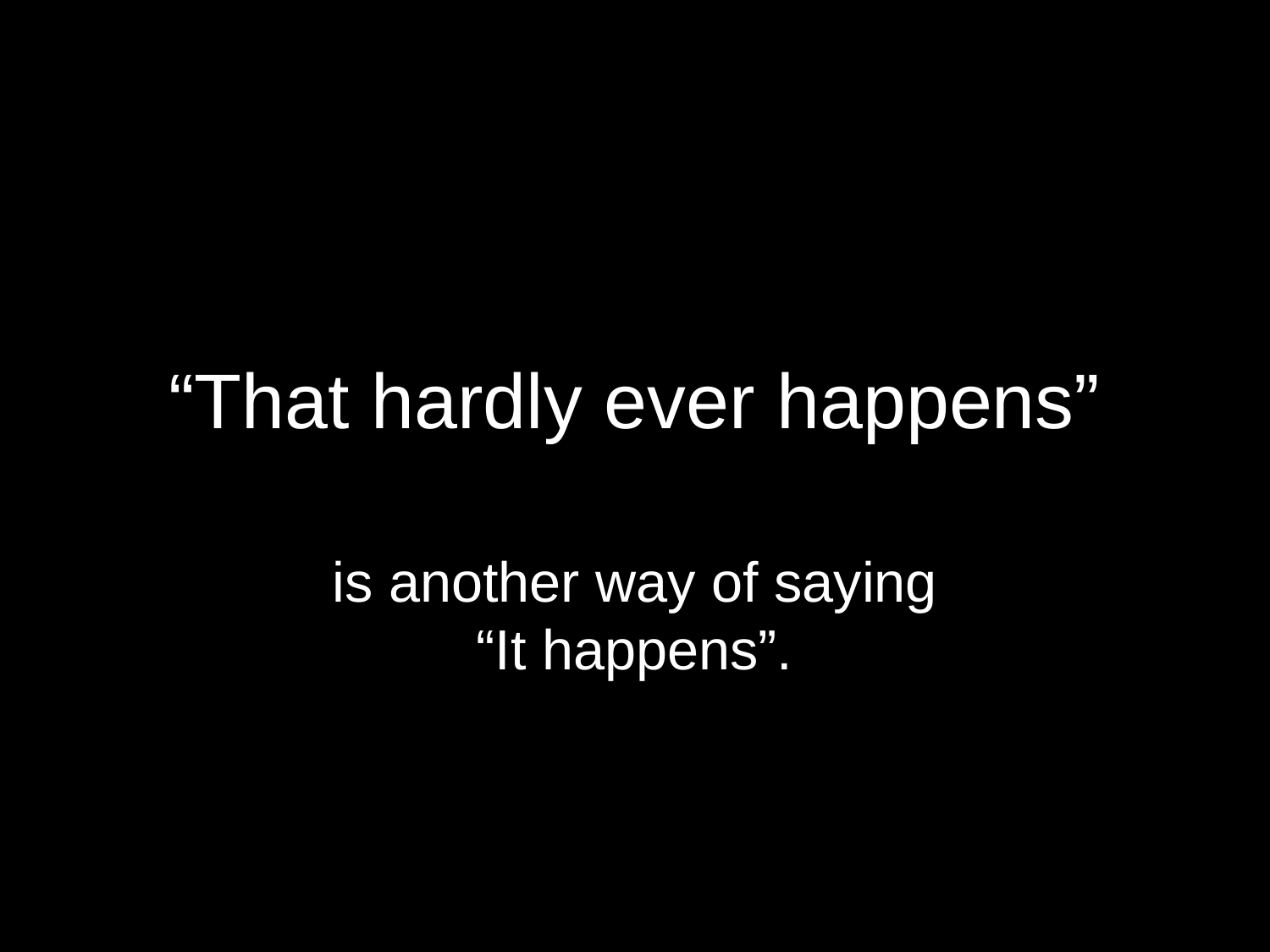

# “That hardly ever happens”
is another way of saying
“It happens”.